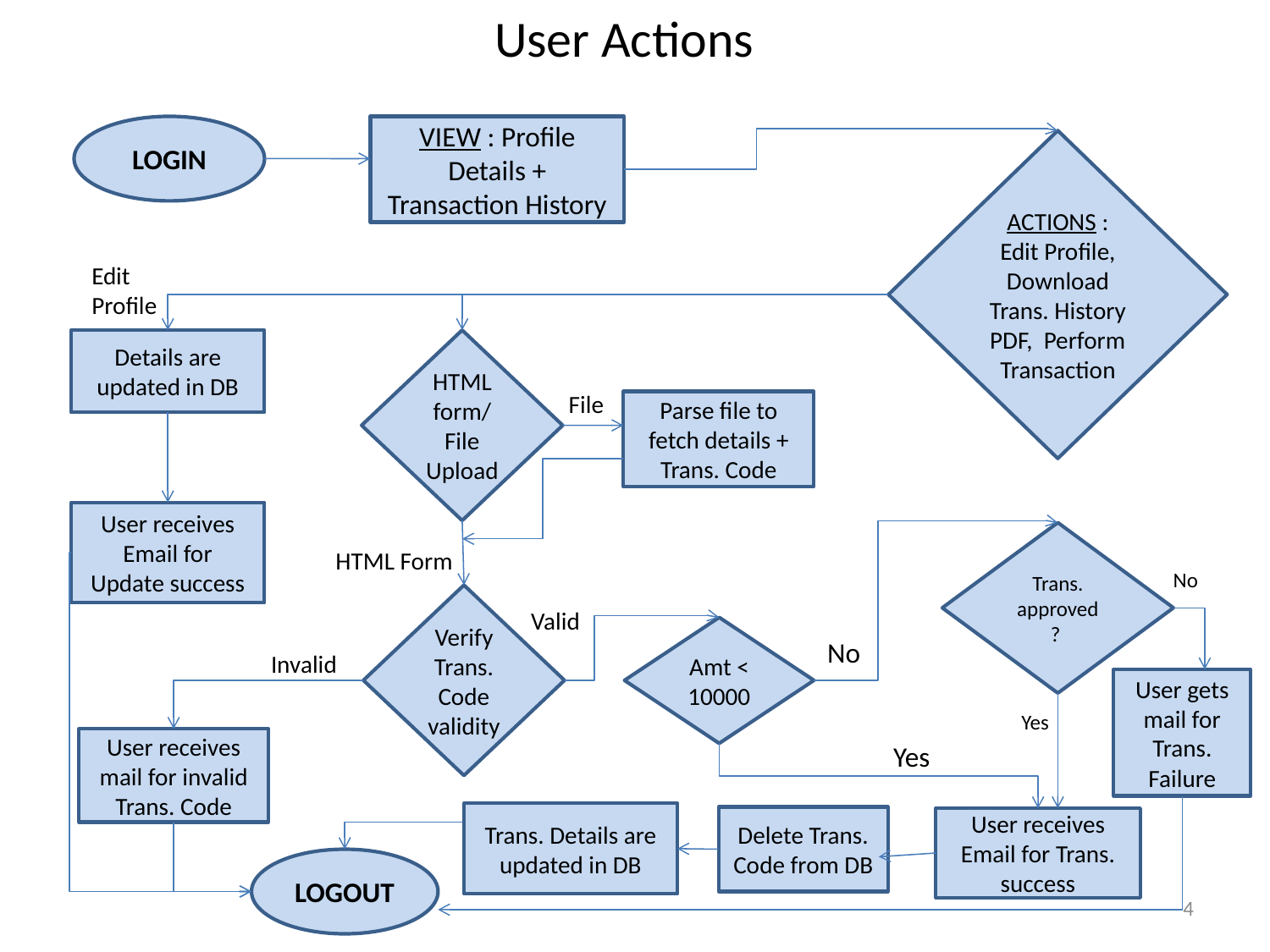

# User Actions
LOGIN
VIEW : Profile Details + Transaction History
ACTIONS : Edit Profile, Download Trans. History PDF,  Perform Transaction
Edit
Profile
Details are updated in DB
HTML form/ File Upload
File
Parse file to fetch details + Trans. Code
User receives Email for Update success
Trans. approved ?
HTML Form
No
Verify Trans. Code validity
Valid
Amt < 10000
No
Invalid
User gets mail for Trans. Failure
Valid
Yes
User receives mail for invalid Trans. Code
Yes
Trans. Details are updated in DB
Delete Trans. Code from DB
User receives Email for Trans. success
LOGOUT
4